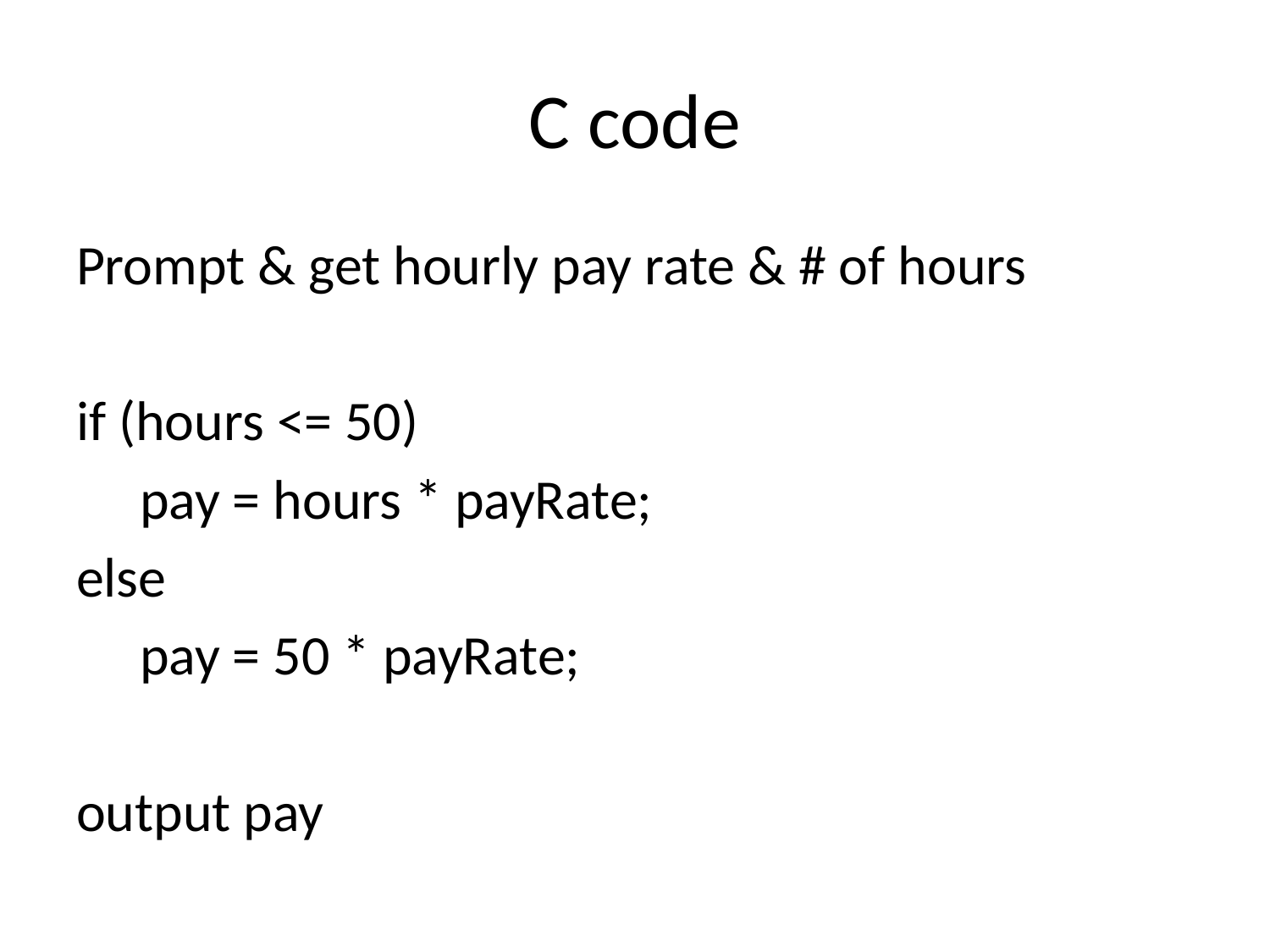

# C code
Prompt & get hourly pay rate & # of hours

if (hours <= 50)
     pay = hours * payRate;
else
     pay = 50 * payRate;

output pay